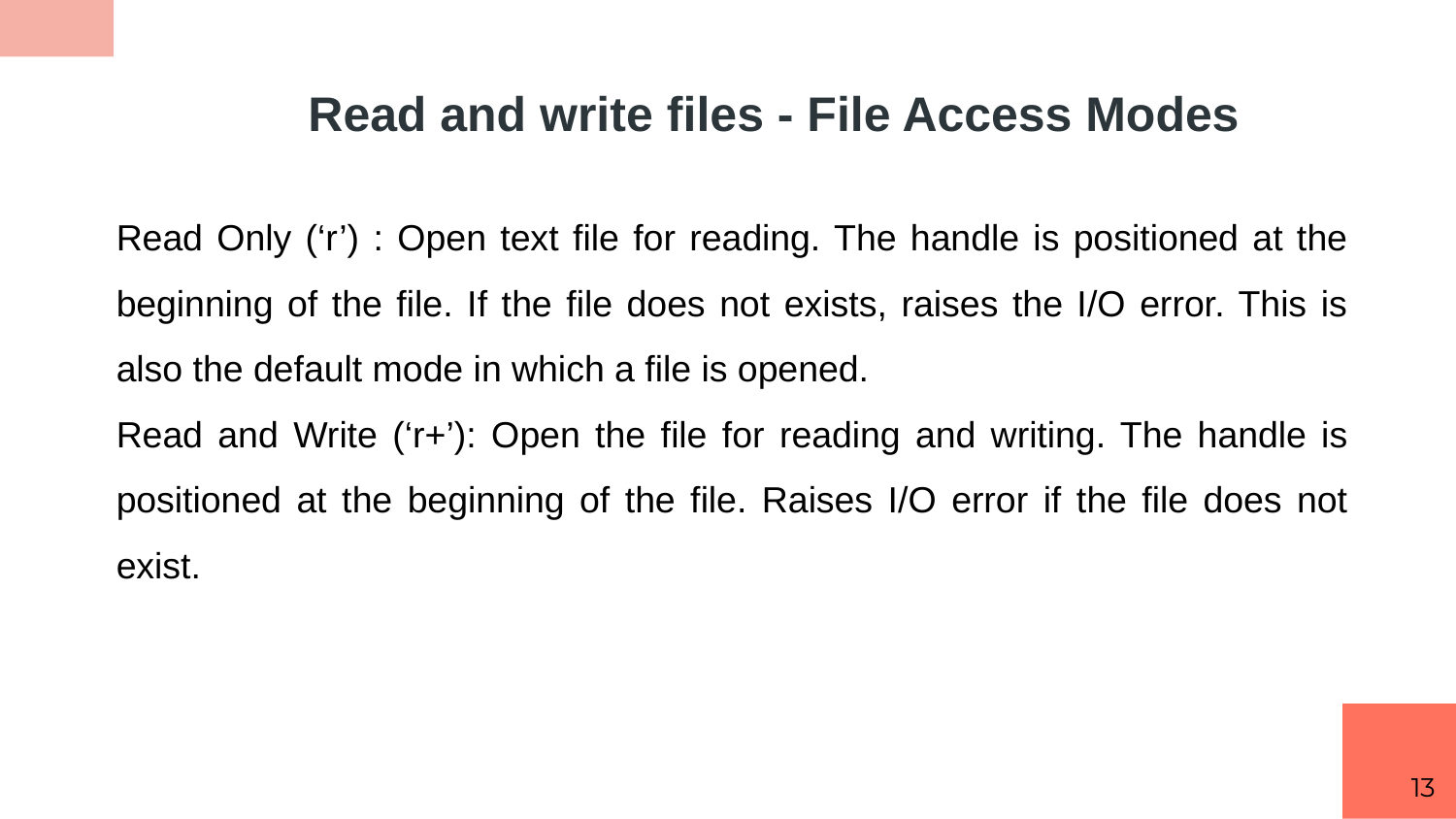

Read and write files - File Access Modes
Read Only (‘r’) : Open text file for reading. The handle is positioned at the beginning of the file. If the file does not exists, raises the I/O error. This is also the default mode in which a file is opened.
Read and Write (‘r+’): Open the file for reading and writing. The handle is positioned at the beginning of the file. Raises I/O error if the file does not exist.
13